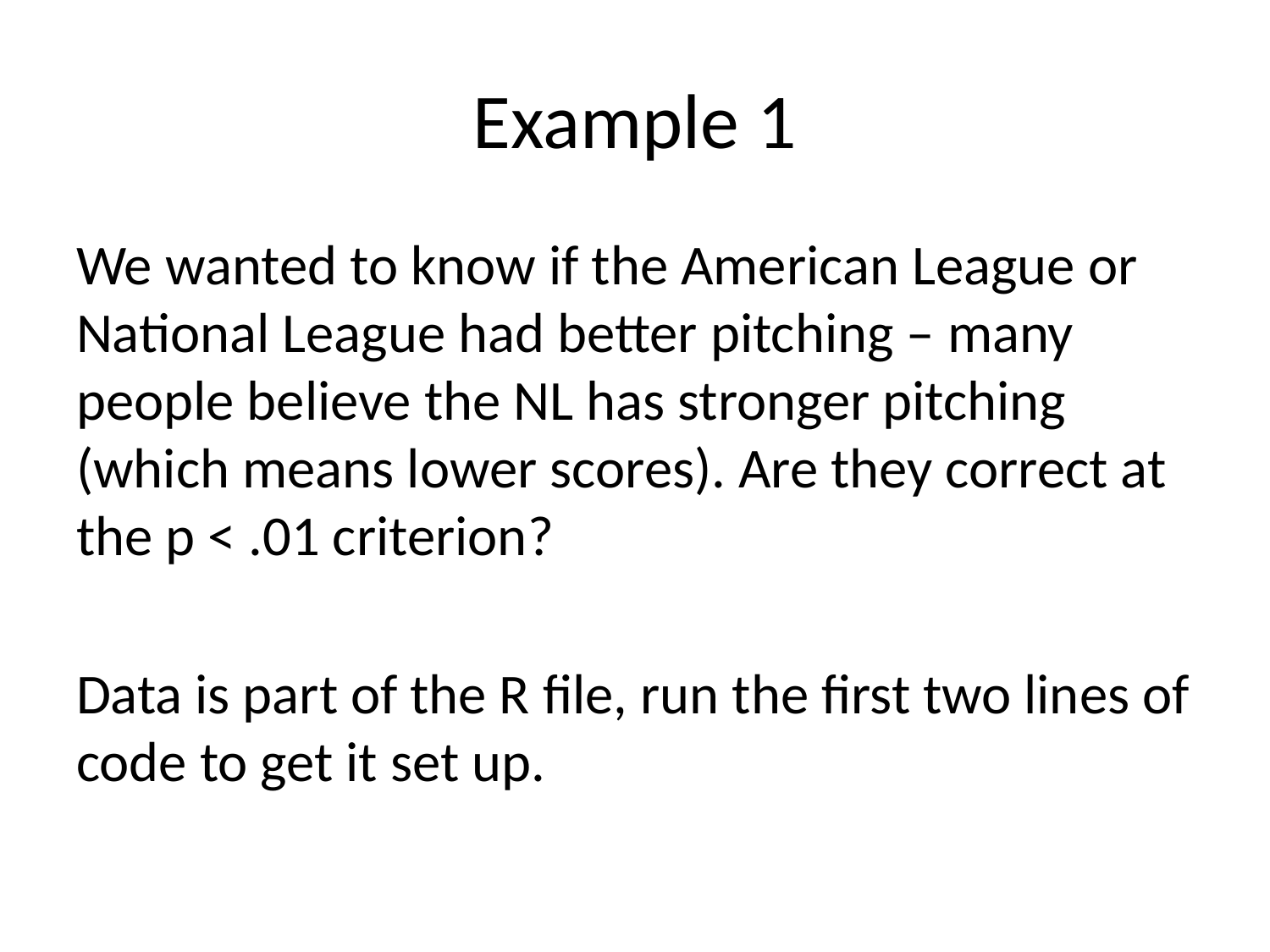

# Example 1
We wanted to know if the American League or National League had better pitching – many people believe the NL has stronger pitching (which means lower scores). Are they correct at the p < .01 criterion?

Data is part of the R file, run the first two lines of code to get it set up.